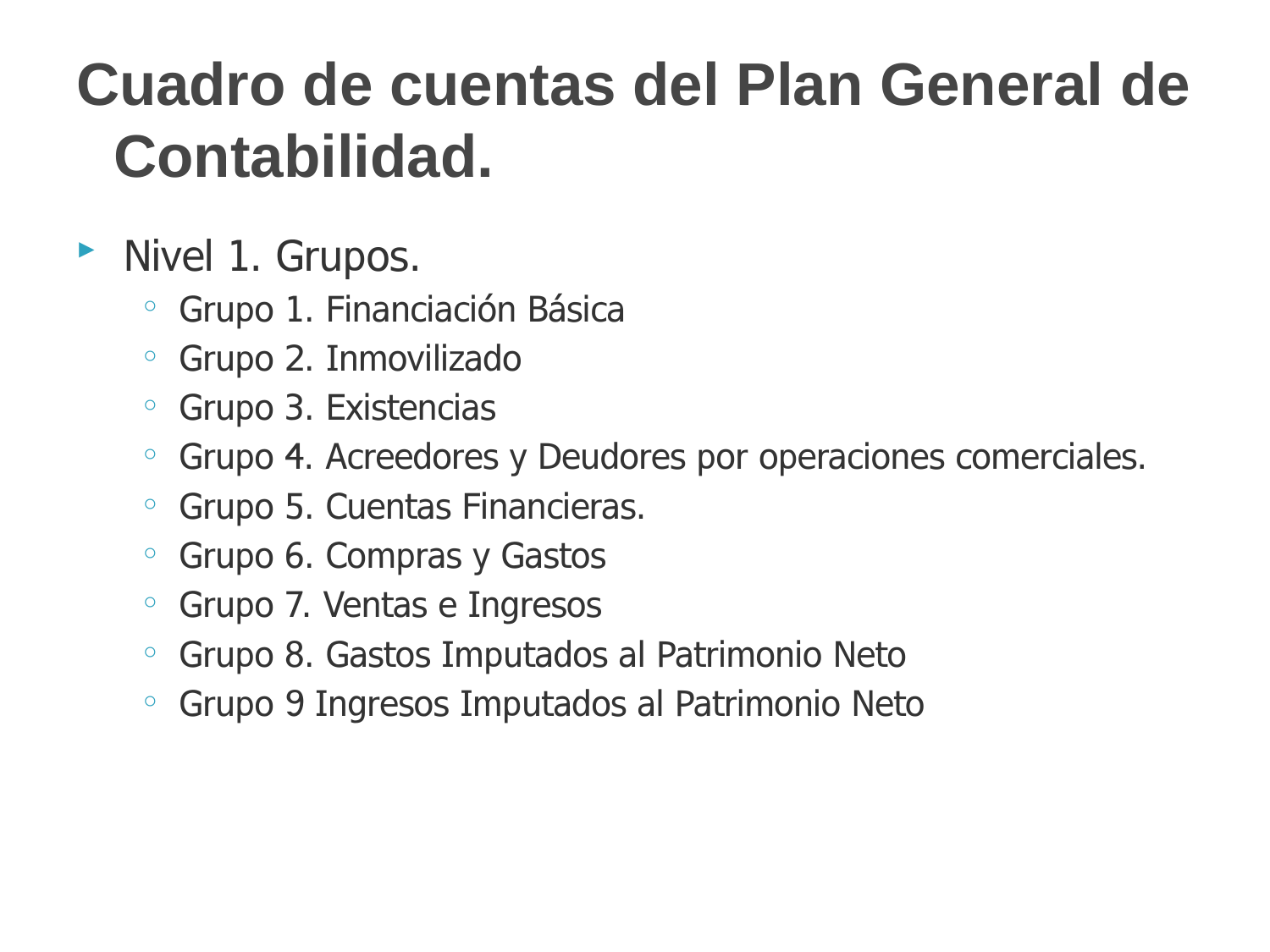

# Cuadro de cuentas del Plan General de Contabilidad.
Nivel 1. Grupos.
Grupo 1. Financiación Básica
Grupo 2. Inmovilizado
Grupo 3. Existencias
Grupo 4. Acreedores y Deudores por operaciones comerciales.
Grupo 5. Cuentas Financieras.
Grupo 6. Compras y Gastos
Grupo 7. Ventas e Ingresos
Grupo 8. Gastos Imputados al Patrimonio Neto
Grupo 9 Ingresos Imputados al Patrimonio Neto